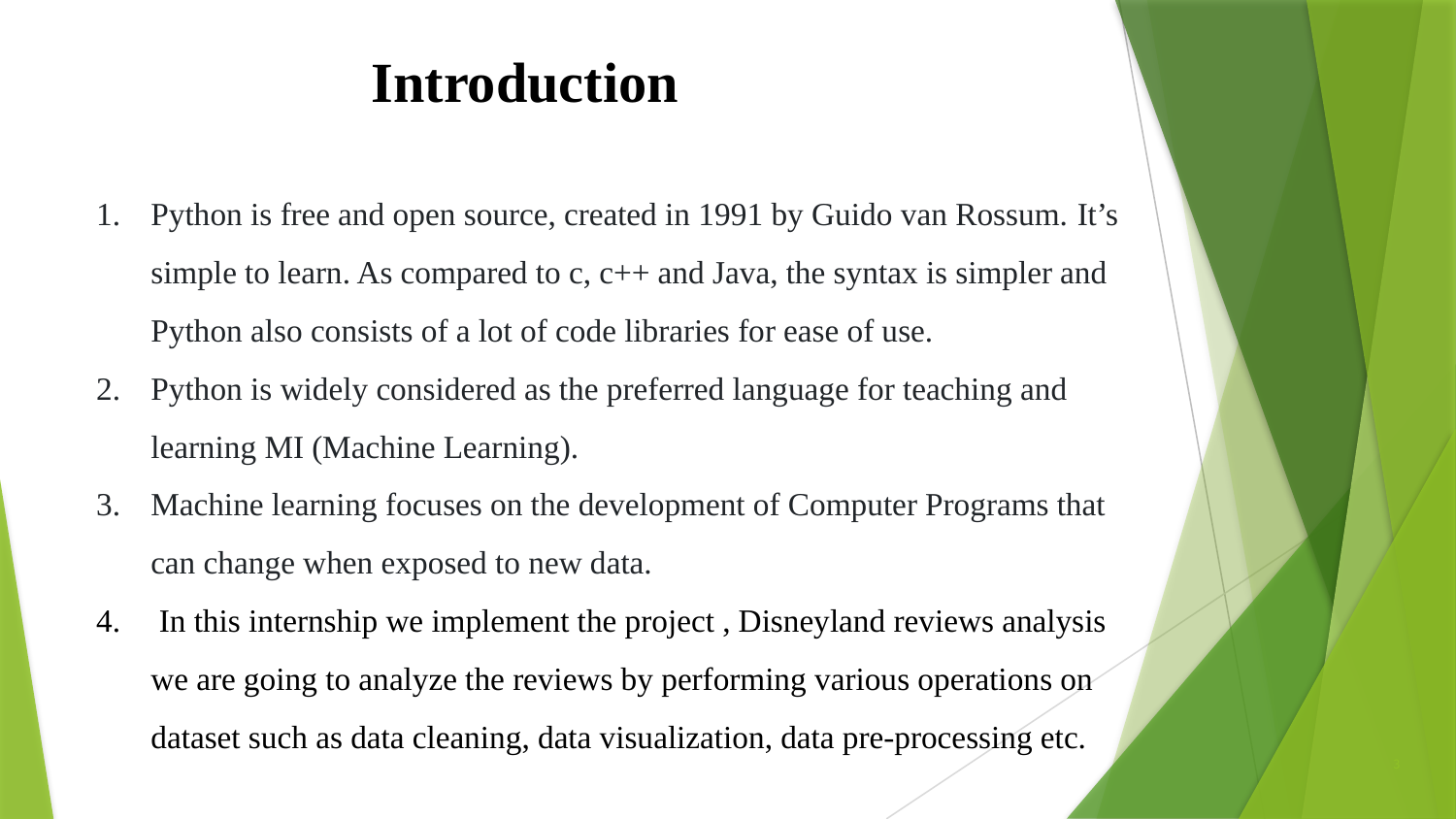

Introduction
Python is free and open source, created in 1991 by Guido van Rossum. It’s simple to learn. As compared to c, c++ and Java, the syntax is simpler and Python also consists of a lot of code libraries for ease of use.
Python is widely considered as the preferred language for teaching and learning MI (Machine Learning).
Machine learning focuses on the development of Computer Programs that can change when exposed to new data.
 In this internship we implement the project , Disneyland reviews analysis we are going to analyze the reviews by performing various operations on dataset such as data cleaning, data visualization, data pre-processing etc.
3